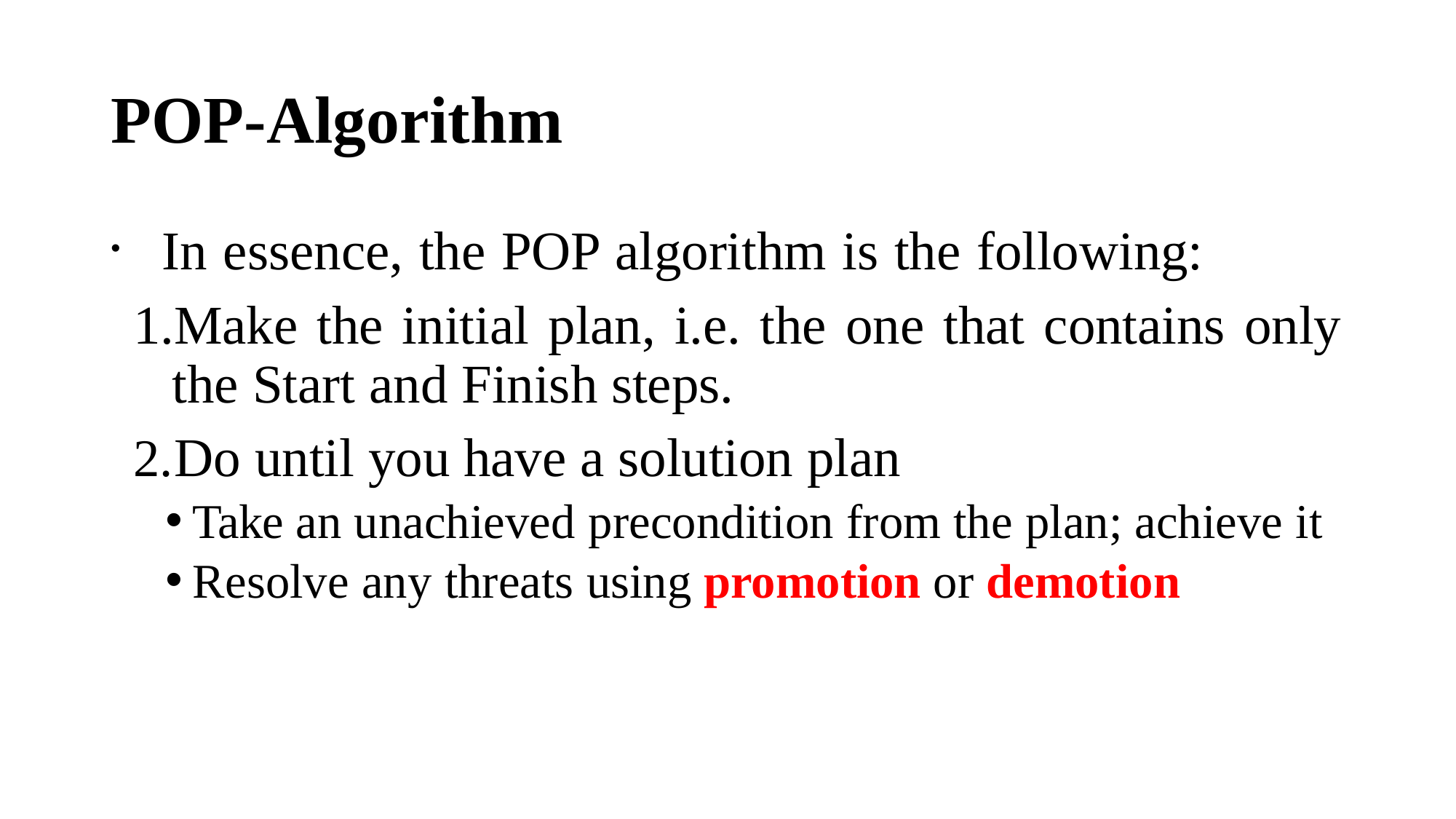

# POP-Algorithm
	In essence, the POP algorithm is the following:  1.Make the initial plan, i.e. the one that contains only
the Start and Finish steps.
Do until you have a solution plan
Take an unachieved precondition from the plan; achieve it
Resolve any threats using promotion or demotion